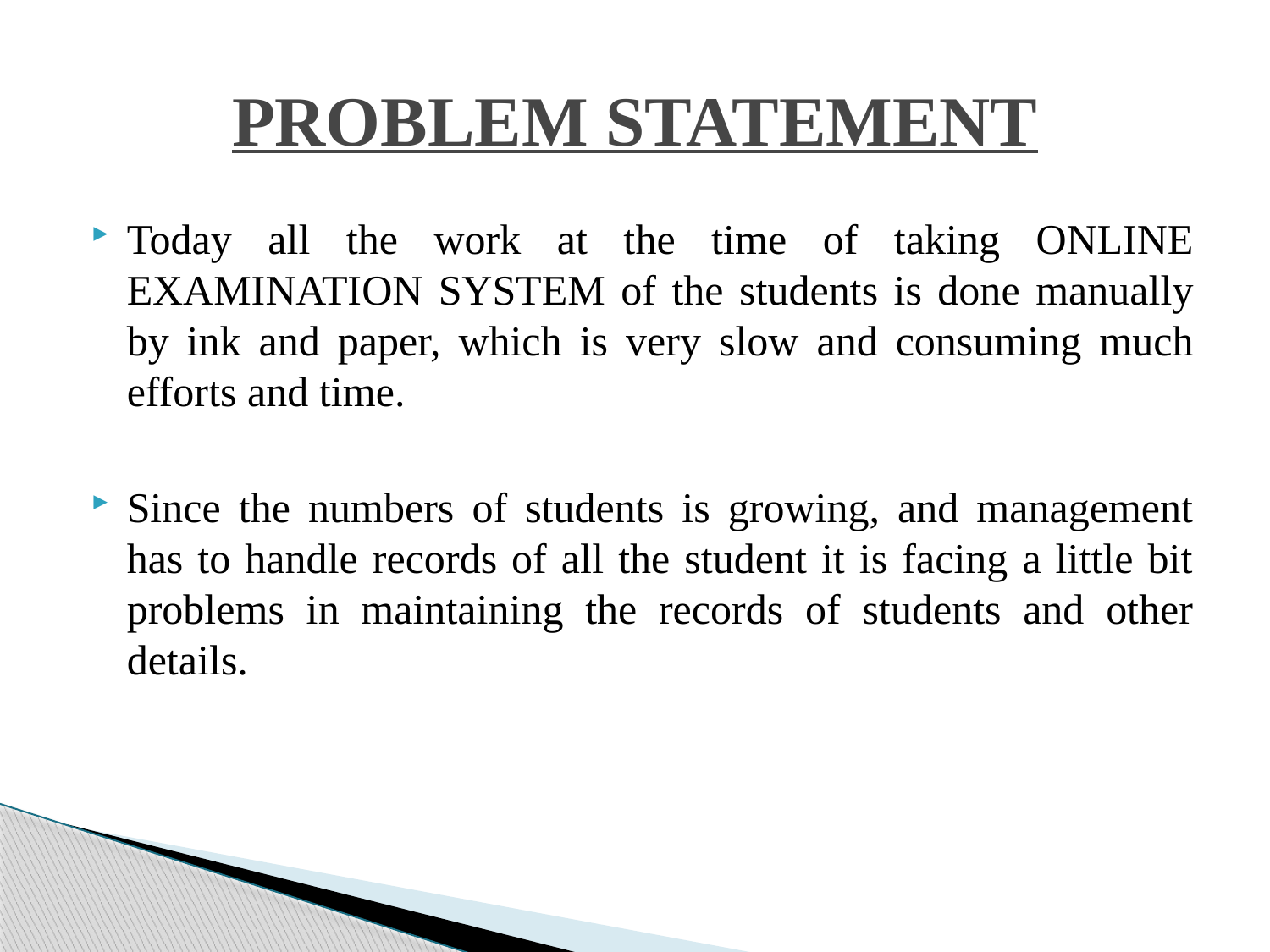

# PROBLEM STATEMENT
Today all the work at the time of taking ONLINE EXAMINATION SYSTEM of the students is done manually by ink and paper, which is very slow and consuming much efforts and time.

Since the numbers of students is growing, and management has to handle records of all the student it is facing a little bit problems in maintaining the records of students and other details.